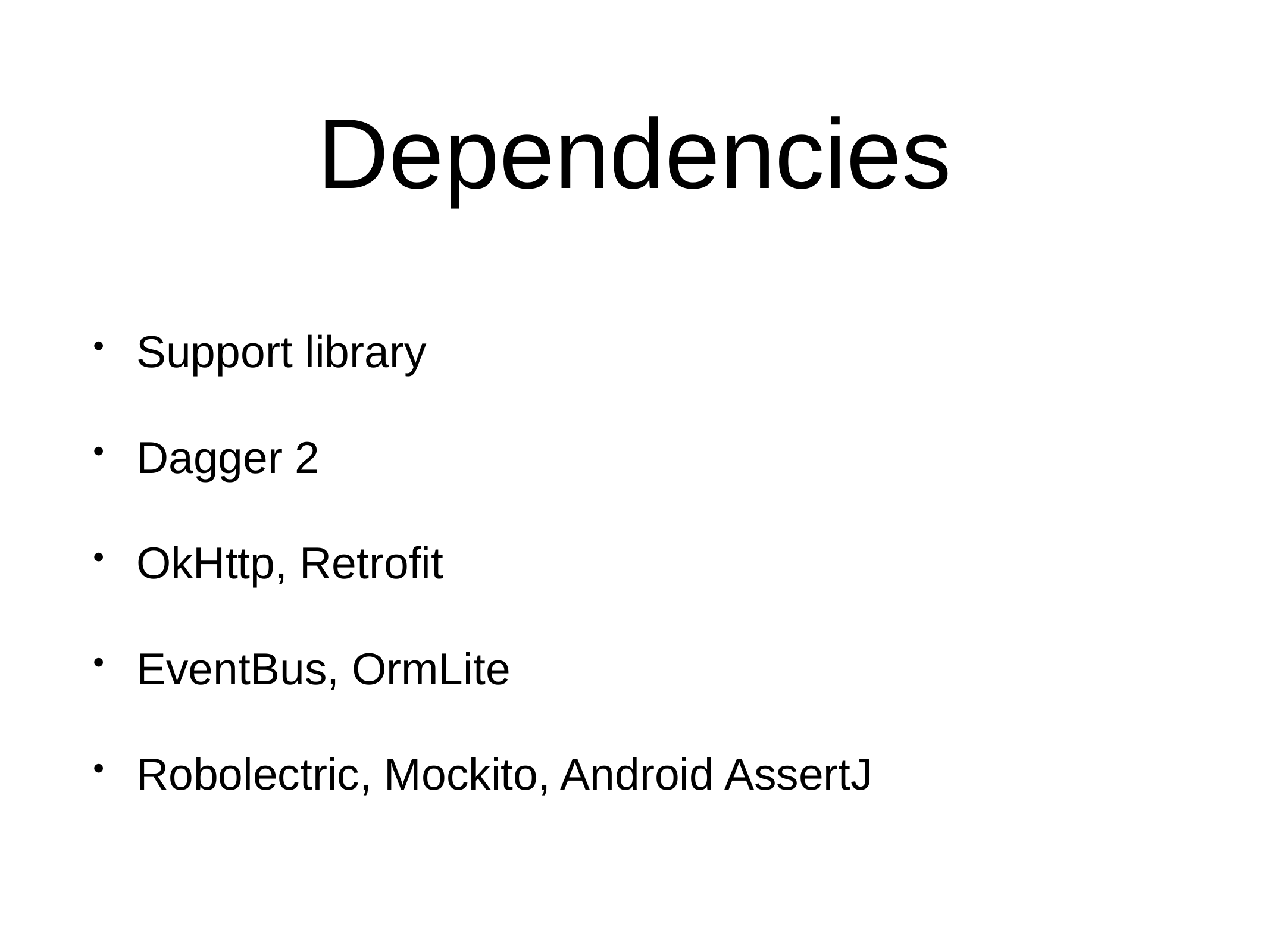

# Dependencies
Support library
Dagger 2
OkHttp, Retrofit
EventBus, OrmLite
Robolectric, Mockito, Android AssertJ